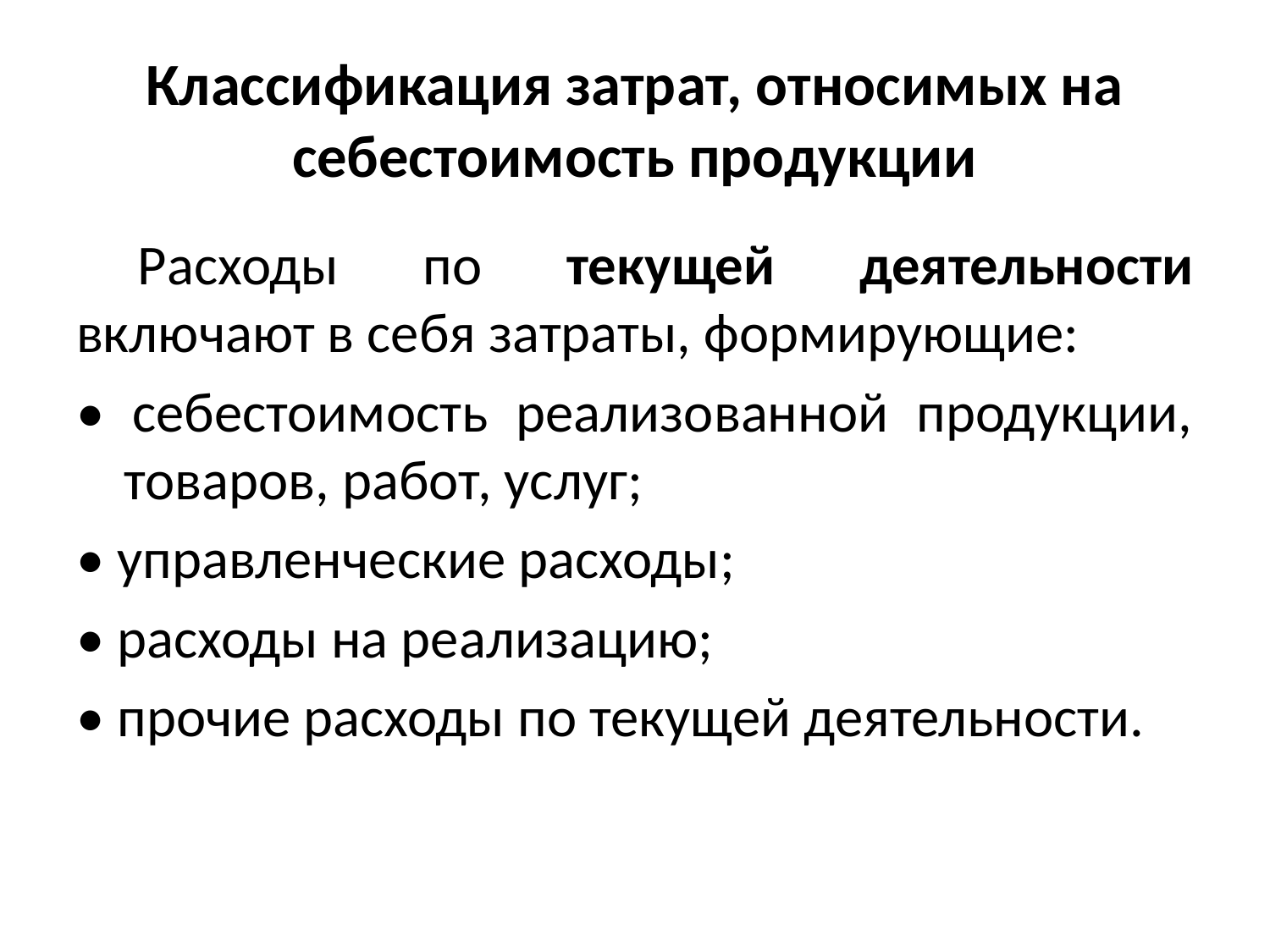

# Классификация затрат, относимых на себестоимость продукции
Расходы по текущей деятельности включают в себя затраты, формирующие:
• себестоимость реализованной продукции, товаров, работ, услуг;
• управленческие расходы;
• расходы на реализацию;
• прочие расходы по текущей деятельности.